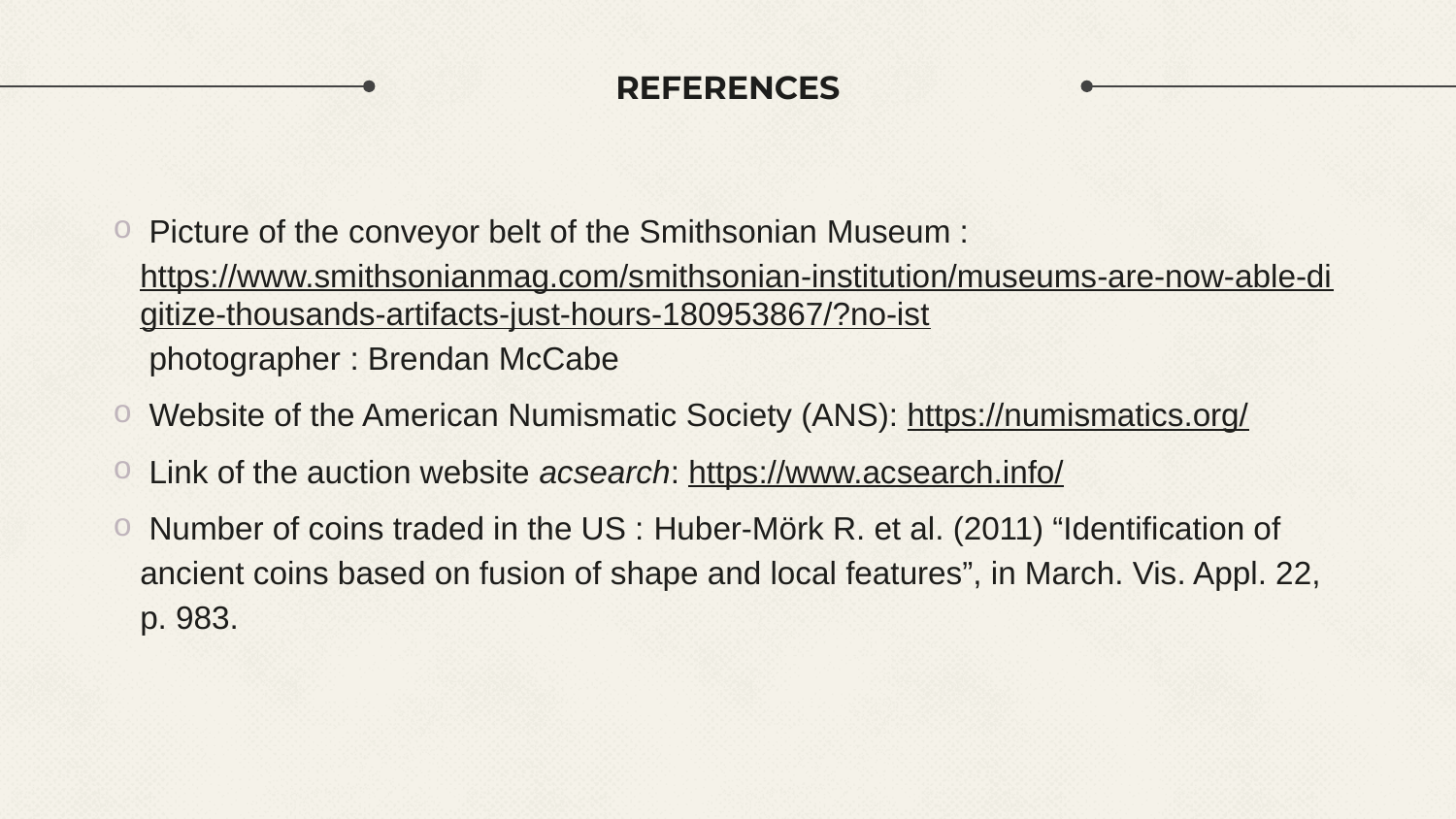

# REFERENCES
 Picture of the conveyor belt of the Smithsonian Museum : https://www.smithsonianmag.com/smithsonian-institution/museums-are-now-able-digitize-thousands-artifacts-just-hours-180953867/?no-ist photographer : Brendan McCabe
 Website of the American Numismatic Society (ANS): https://numismatics.org/
 Link of the auction website acsearch: https://www.acsearch.info/
 Number of coins traded in the US : Huber-Mörk R. et al. (2011) “Identification of ancient coins based on fusion of shape and local features”, in March. Vis. Appl. 22, p. 983.